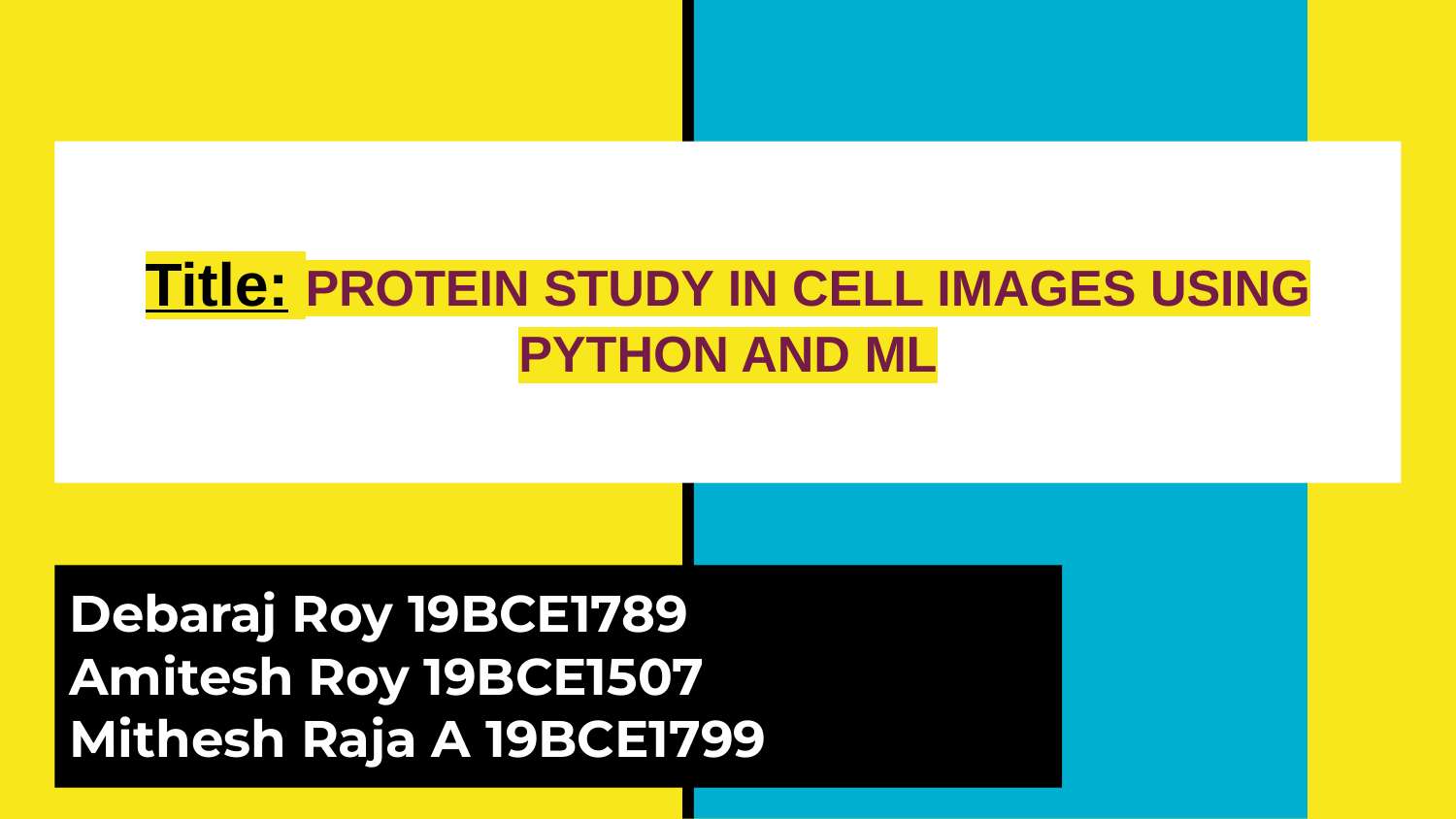

# Title: PROTEIN STUDY IN CELL IMAGES USING PYTHON AND ML
Debaraj Roy 19BCE1789
Amitesh Roy 19BCE1507
Mithesh Raja A 19BCE1799